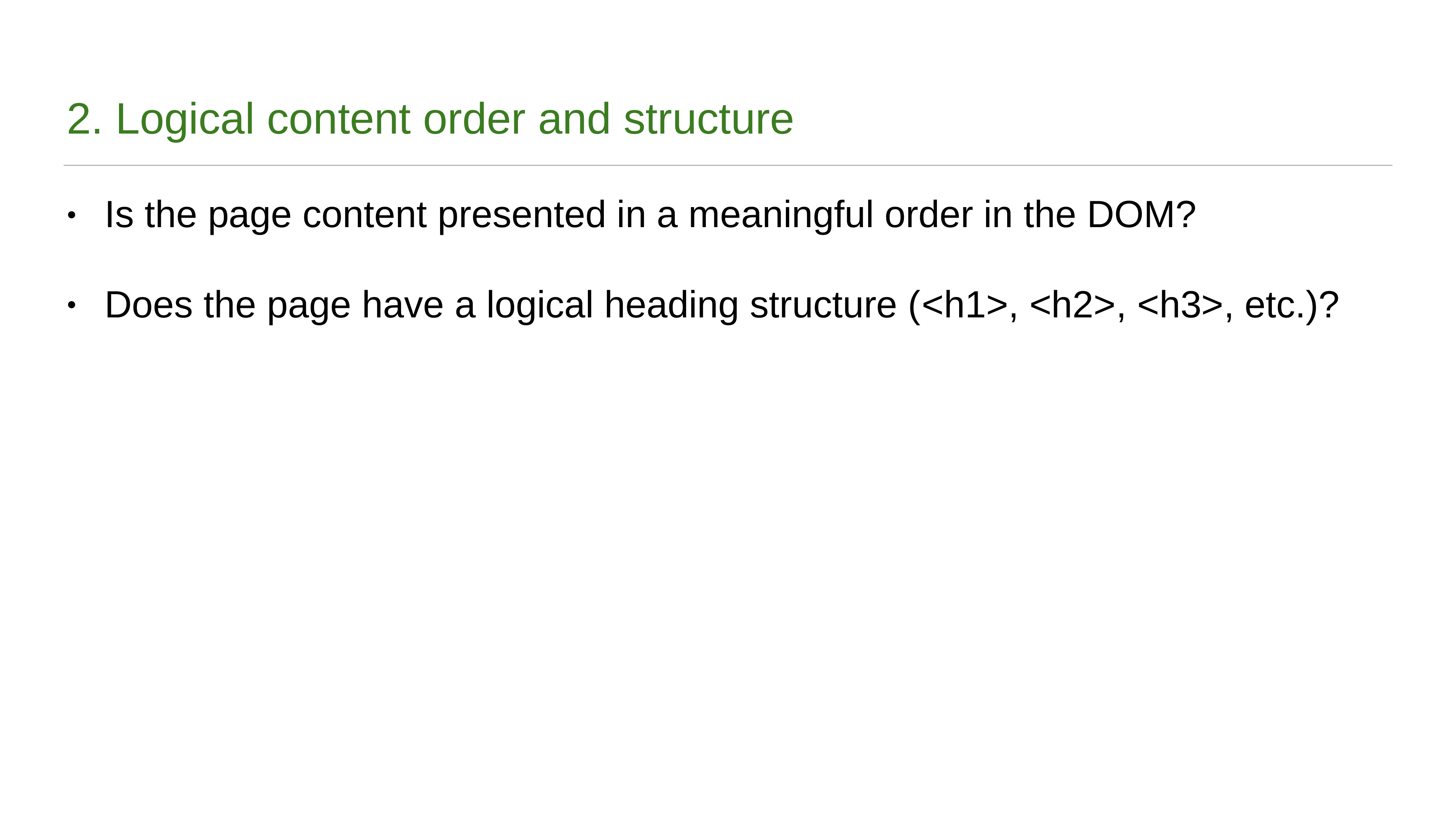

# 2. Logical content order and structure
Is the page content presented in a meaningful order in the DOM?
Does the page have a logical heading structure (<h1>, <h2>, <h3>, etc.)?